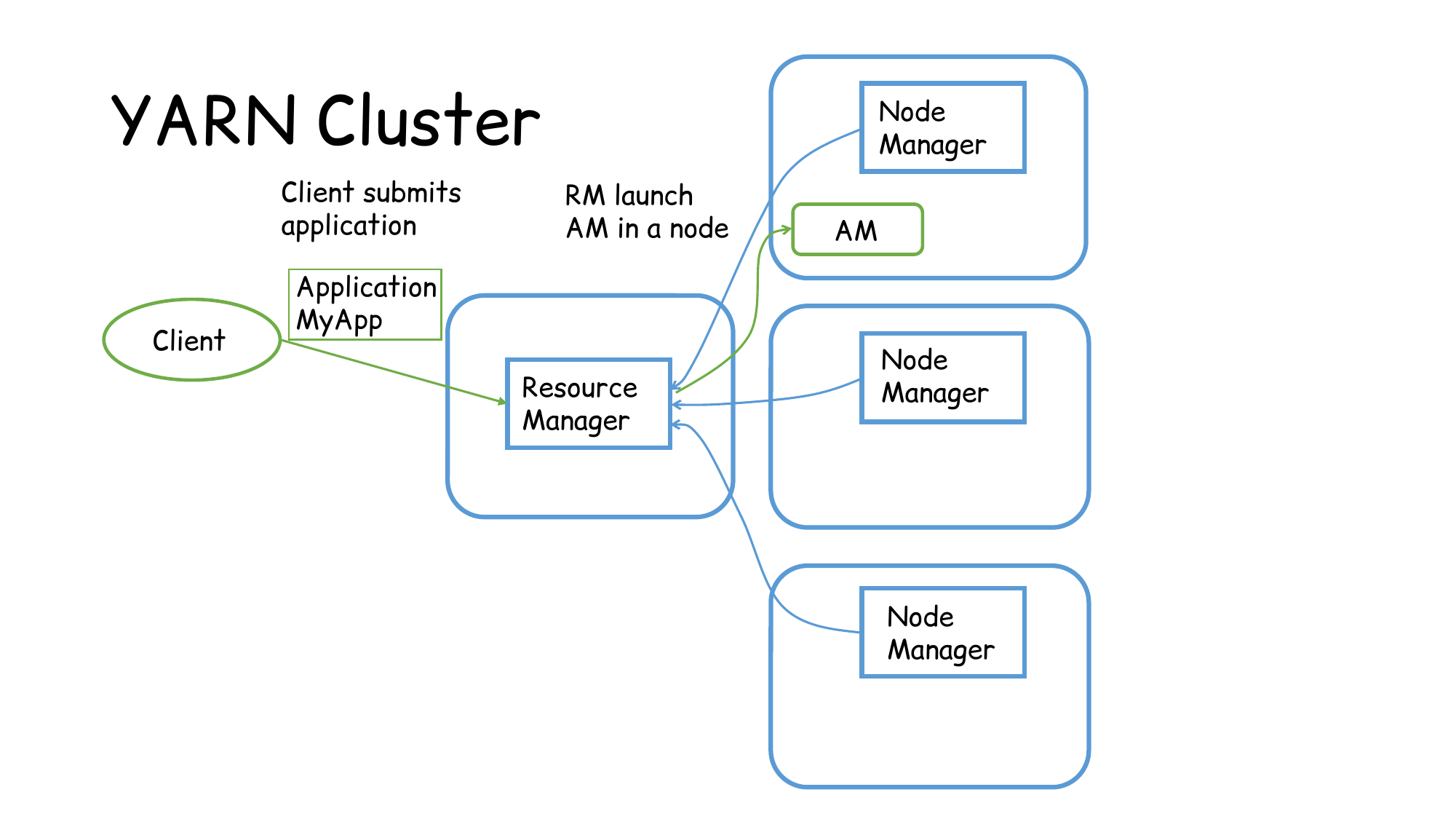

# YARN Cluster

Node
Manager

Client submits application
RM launch AM in a node

AM

Application
MyApp

Client

Node
Manager

ResourceManager

Node
Manager